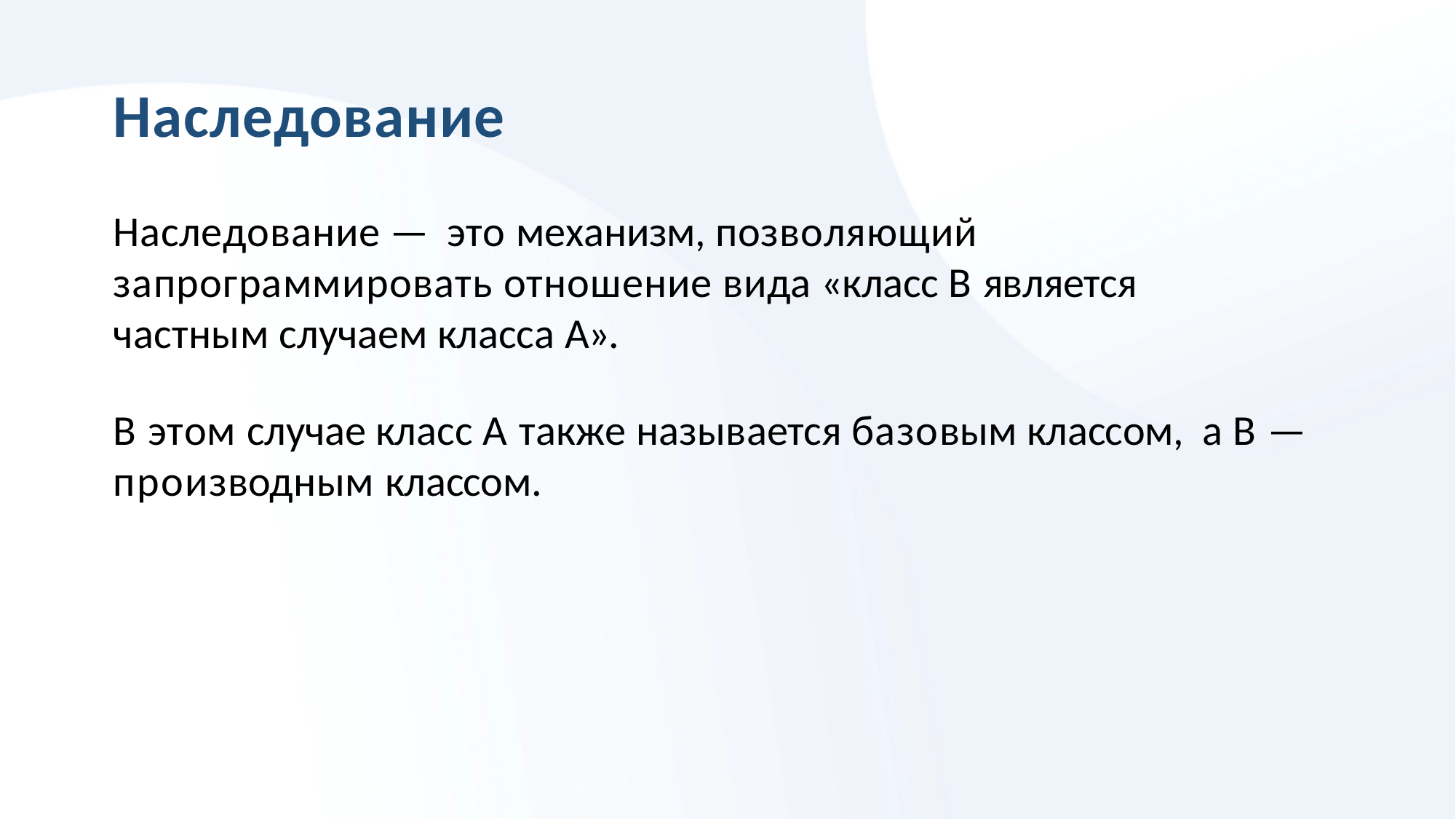

# Наследование
Наследование — это механизм, позволяющий  запрограммировать отношение вида «класс B является  частным случаем класса A».
В этом случае класс A также называется базовым классом,  а B — производным классом.